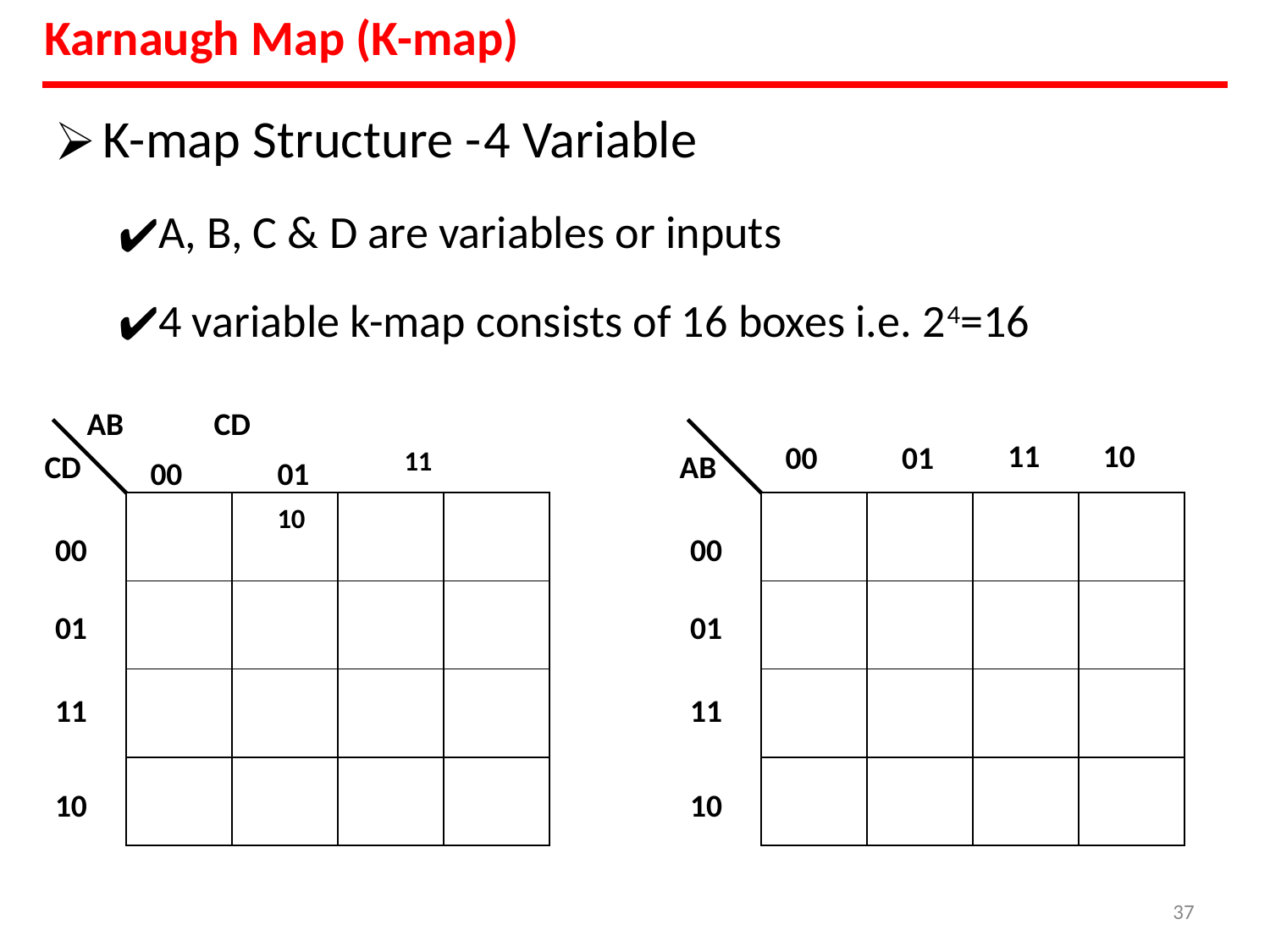

# Karnaugh Map (K-map)

K-map Structure -	4 Variable
A, B, C & D are variables or inputs
4 variable k-map consists of 16 boxes i.e. 24=16

AB	CD

11
10
00	01	11	10
00
01
CD
AB
|  |  |  |  |
| --- | --- | --- | --- |
|  |  |  |  |
|  |  |  |  |
|  |  |  |  |
|  |  |  |  |
| --- | --- | --- | --- |
|  |  |  |  |
|  |  |  |  |
|  |  |  |  |
00
00
01
01
11
11
10
10

37